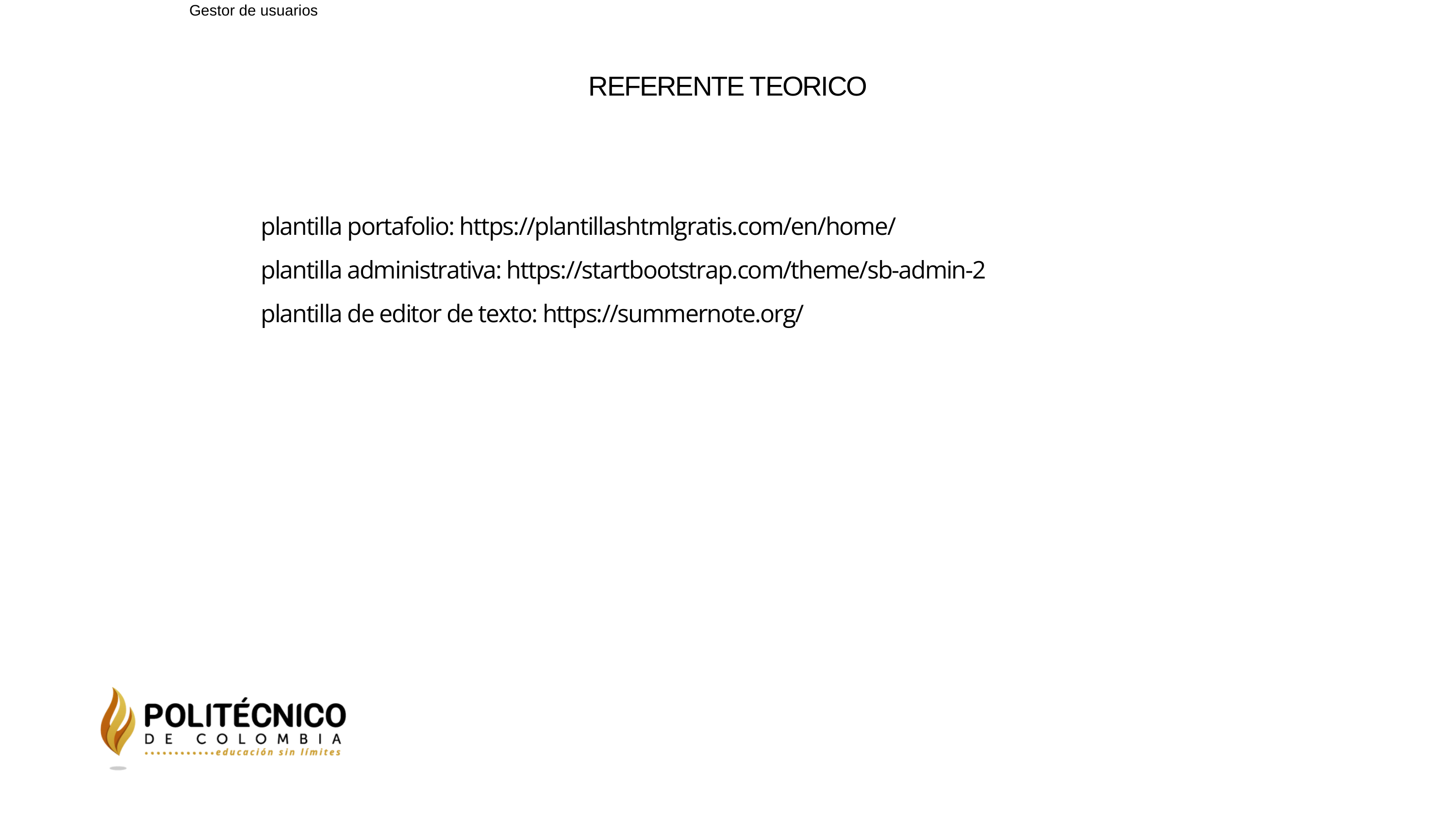

Gestor de usuarios
REFERENTE TEORICO
plantilla portafolio: https://plantillashtmlgratis.com/en/home/
plantilla administrativa: https://startbootstrap.com/theme/sb-admin-2
plantilla de editor de texto: https://summernote.org/